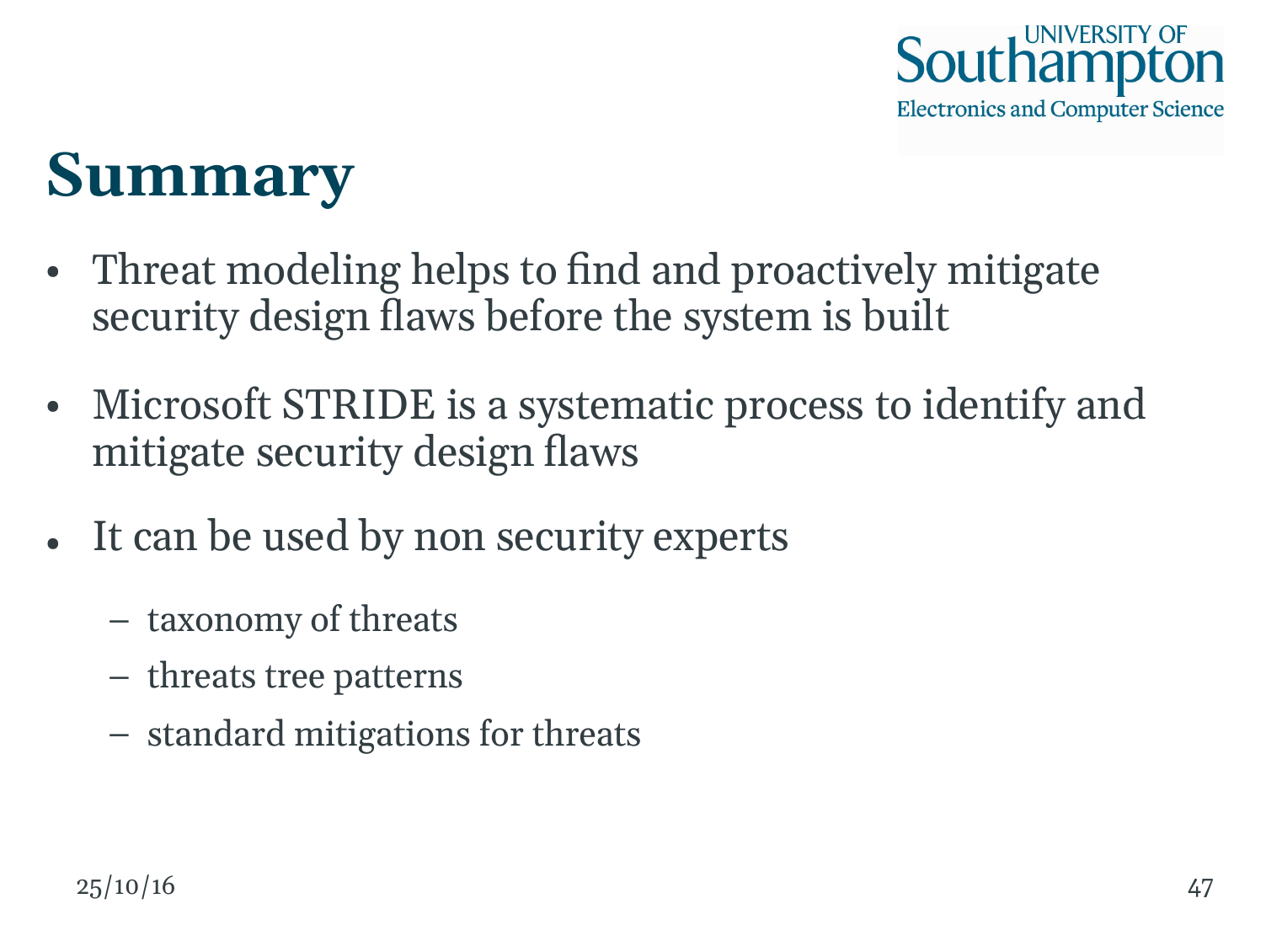

Summary
•
Threat modeling helps to find and proactively mitigate
security design flaws before the system is built
•
Microsoft STRIDE is a systematic process
mitigate security design flaws
to
identify
and
It can be used by non security experts
•
–
–
–
taxonomy of threats
threats tree patterns
standard mitigations for threats
47
25/10/16